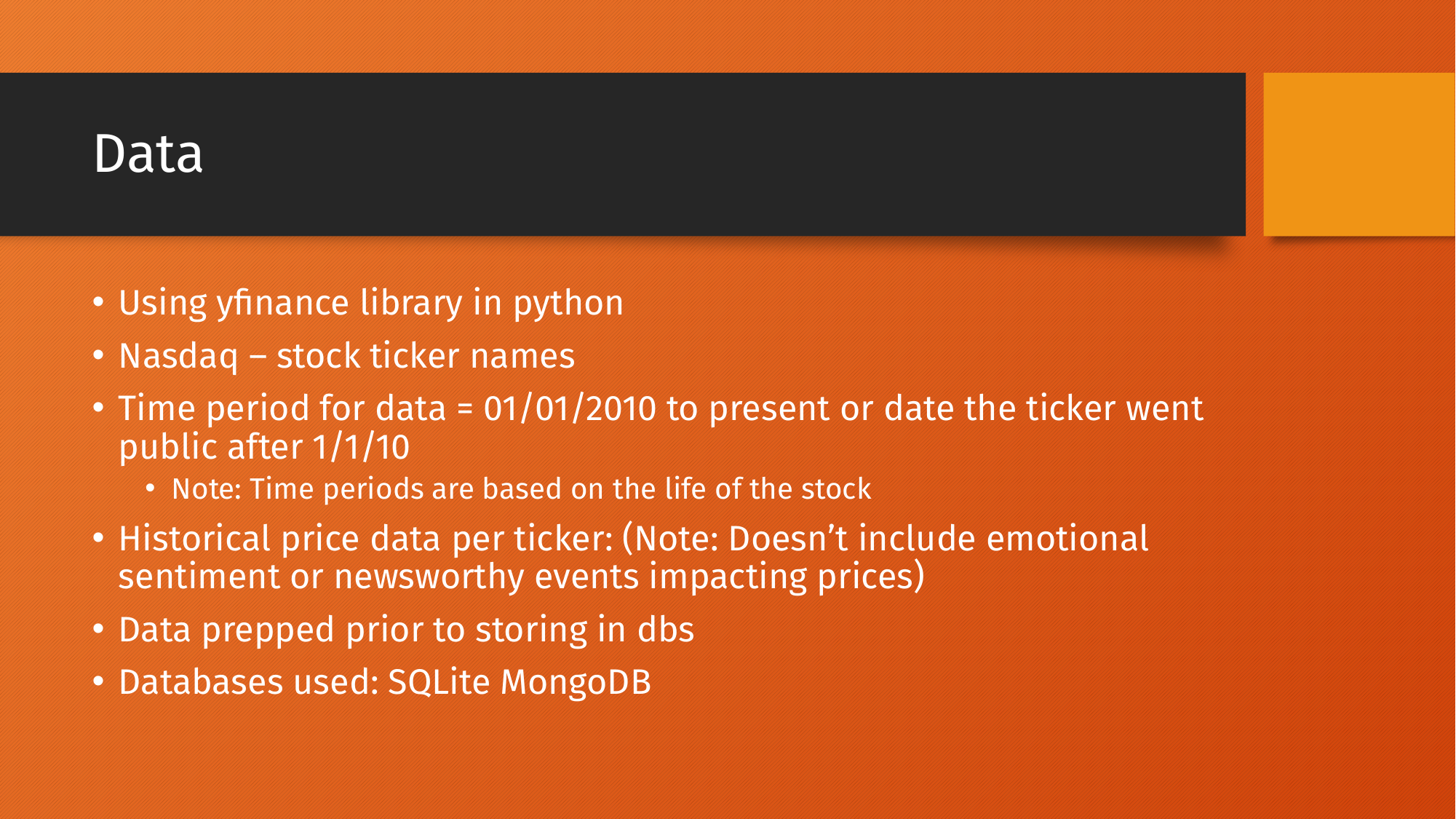

# Data
Using yfinance library in python
Nasdaq – stock ticker names
Time period for data = 01/01/2010 to present or date the ticker went public after 1/1/10
Note: Time periods are based on the life of the stock
Historical price data per ticker: (Note: Doesn’t include emotional sentiment or newsworthy events impacting prices)
Data prepped prior to storing in dbs
Databases used: SQLite MongoDB